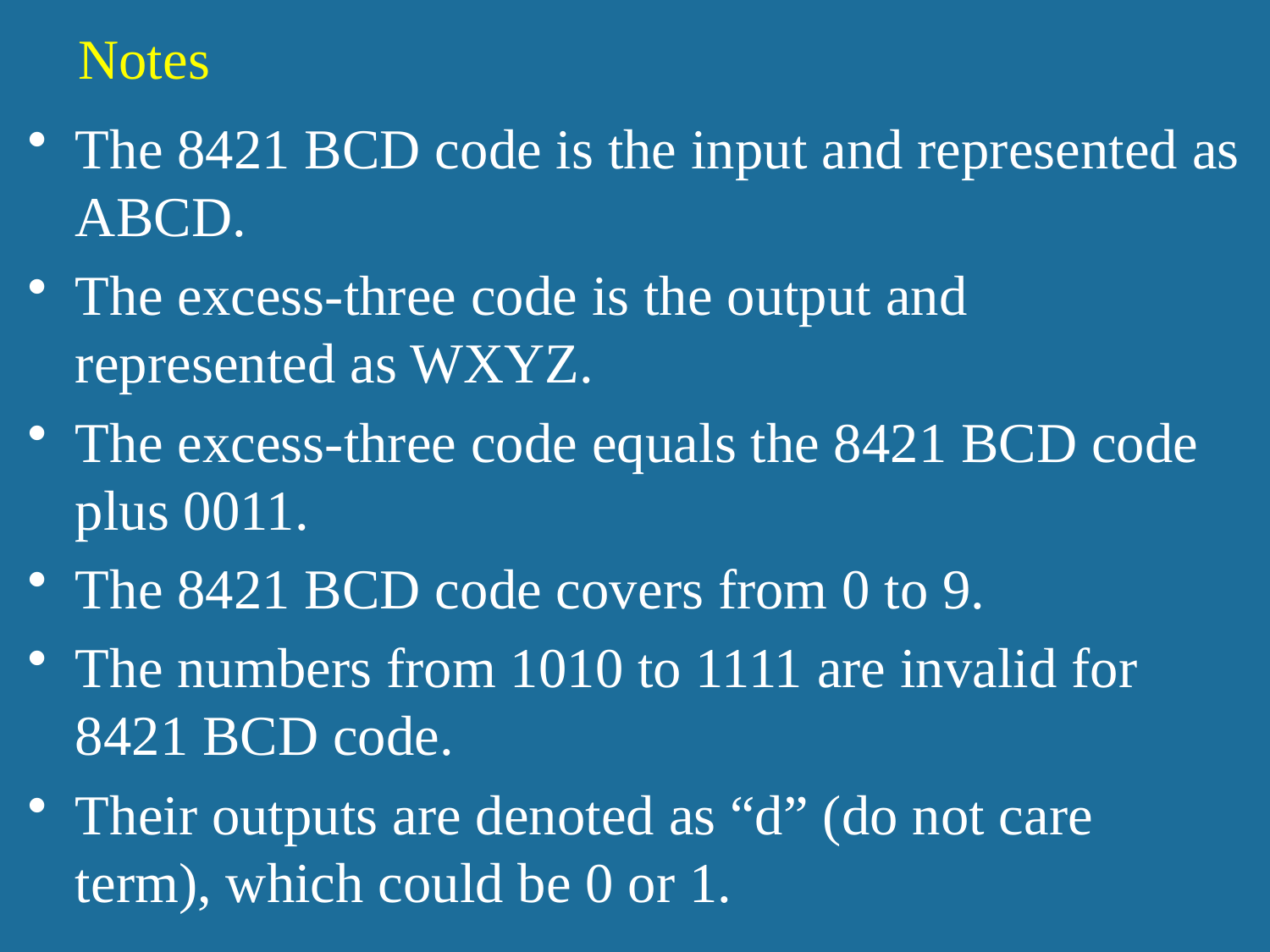

Notes
The 8421 BCD code is the input and represented as ABCD.
The excess-three code is the output and represented as WXYZ.
The excess-three code equals the 8421 BCD code plus 0011.
The 8421 BCD code covers from 0 to 9.
The numbers from 1010 to 1111 are invalid for 8421 BCD code.
Their outputs are denoted as “d” (do not care term), which could be 0 or 1.